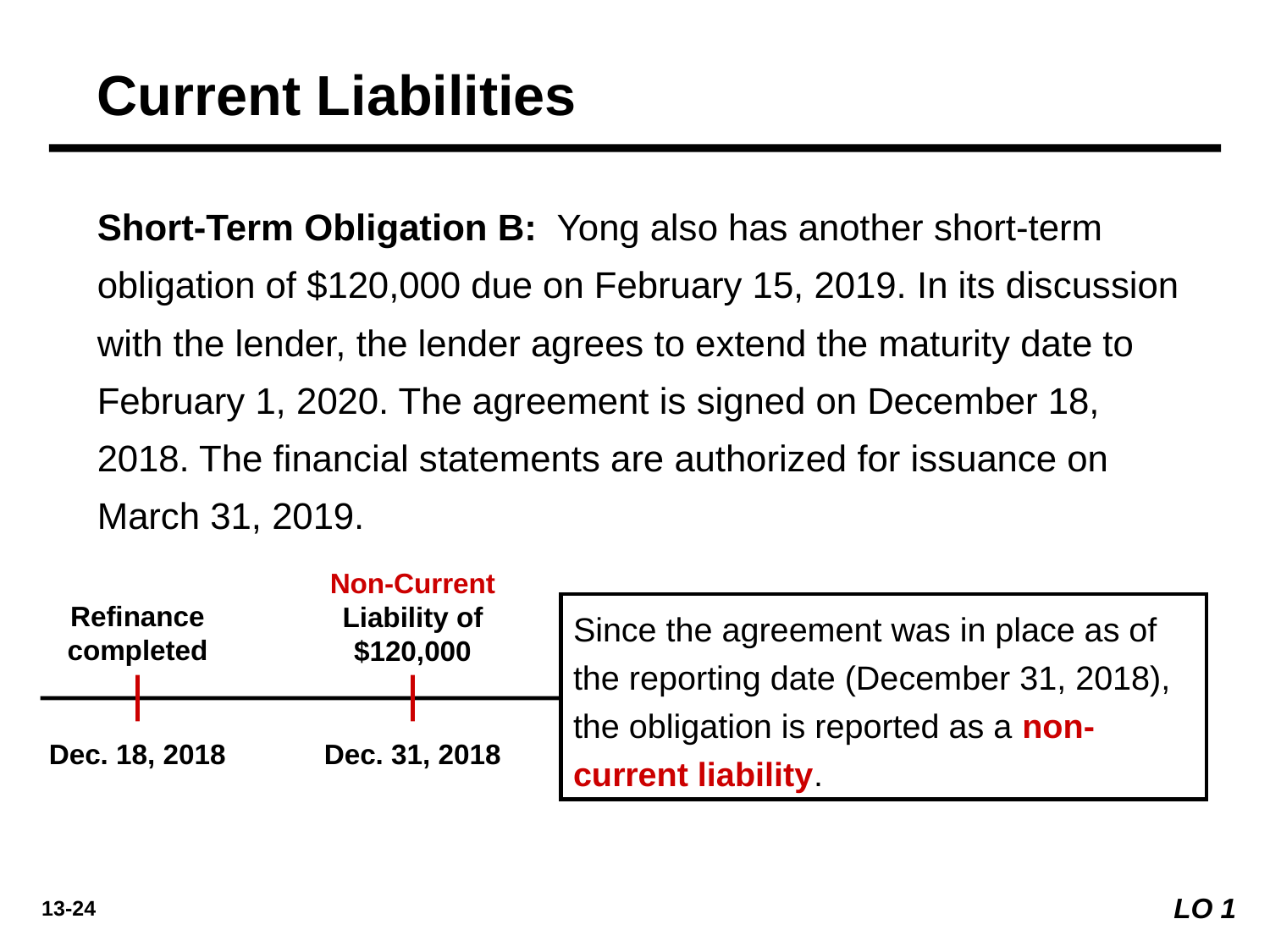

Current Liabilities

Short-Term Obligation B:  Yong also has another short-term obligation of $120,000 due on February 15, 2019. In its discussion with the lender, the lender agrees to extend the maturity date to February 1, 2020. The agreement is signed on December 18, 2018. The financial statements are authorized for issuance on March 31, 2019.
Non-Current
Liability of $120,000
Refinance completed
Since the agreement was in place as of the reporting date (December 31, 2018), the obligation is reported as a non-current liability.

Dec. 18, 2018
Dec. 31, 2018
LO 1